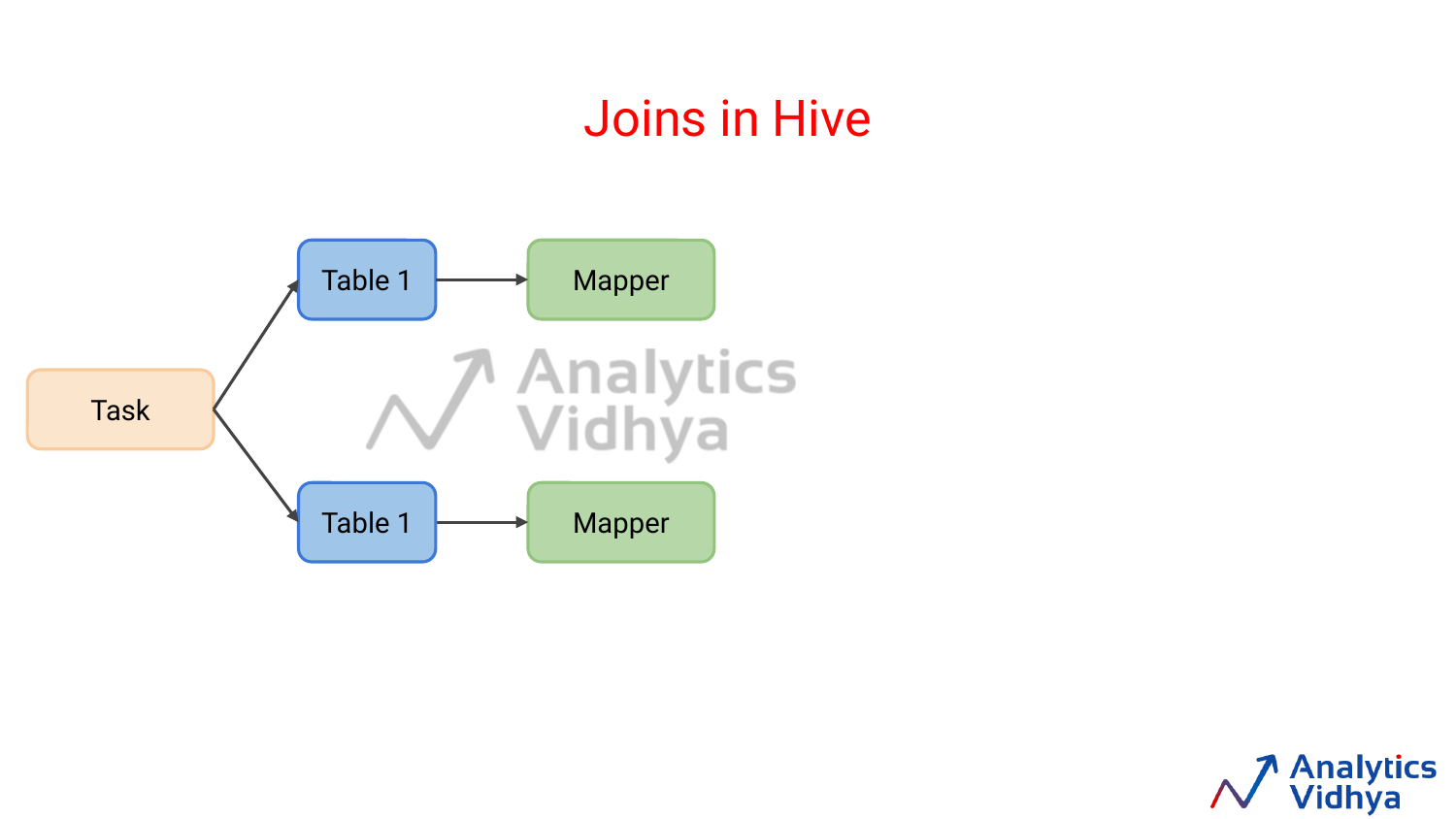

Joins in Hive
Mapper
Table 1
Task
Mapper
Table 1